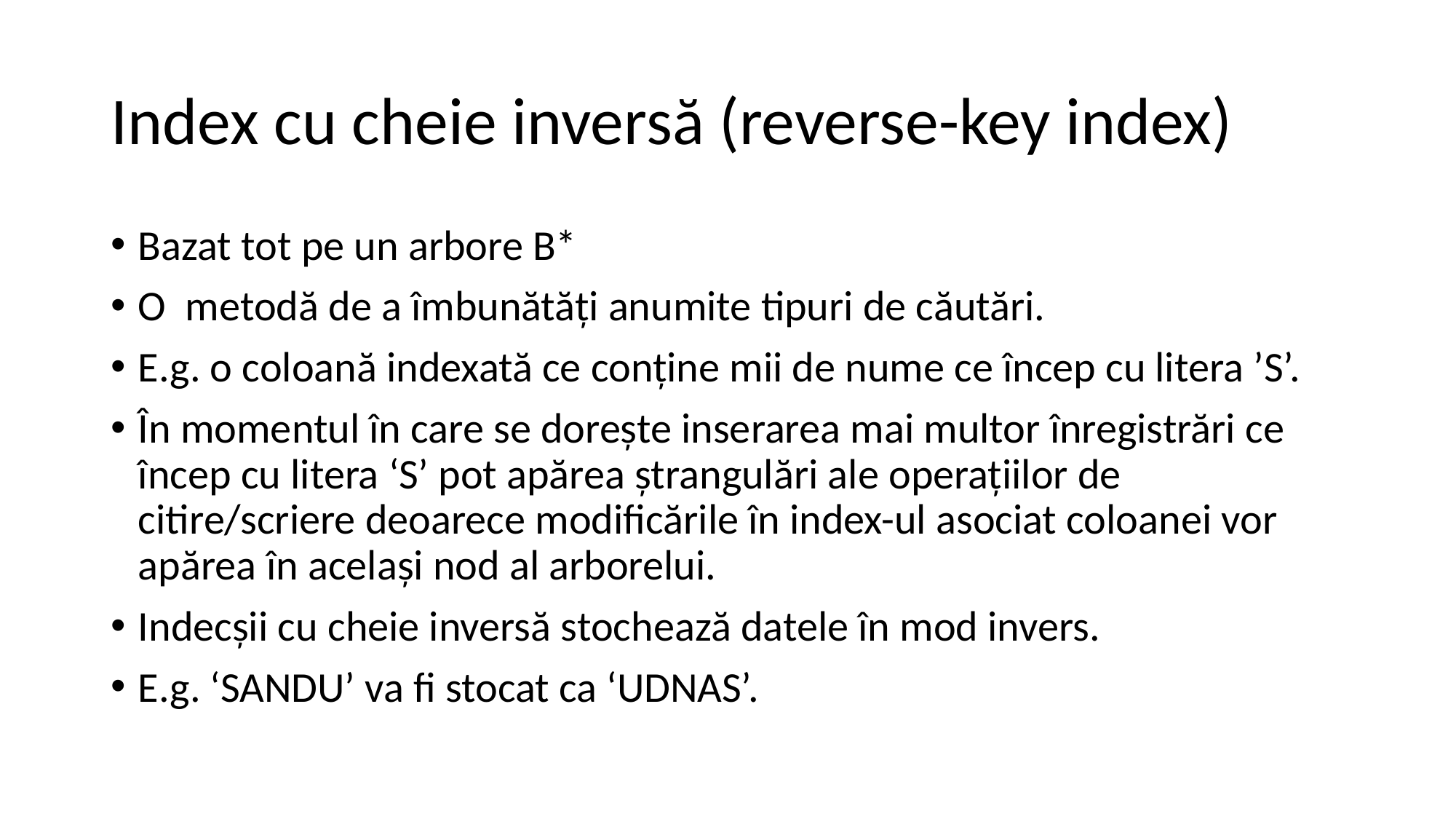

# Index cu cheie inversă (reverse-key index)
Bazat tot pe un arbore B*
O  metodă de a îmbunătăţi anumite tipuri de căutări.
E.g. o coloană indexată ce conţine mii de nume ce încep cu litera ’S’.
În momentul în care se doreşte inserarea mai multor înregistrări ce încep cu litera ‘S’ pot apărea ştrangulări ale operaţiilor de citire/scriere deoarece modificările în index-ul asociat coloanei vor apărea în acelaşi nod al arborelui.
Indecşii cu cheie inversă stochează datele în mod invers.
E.g. ‘SANDU’ va fi stocat ca ‘UDNAS’.